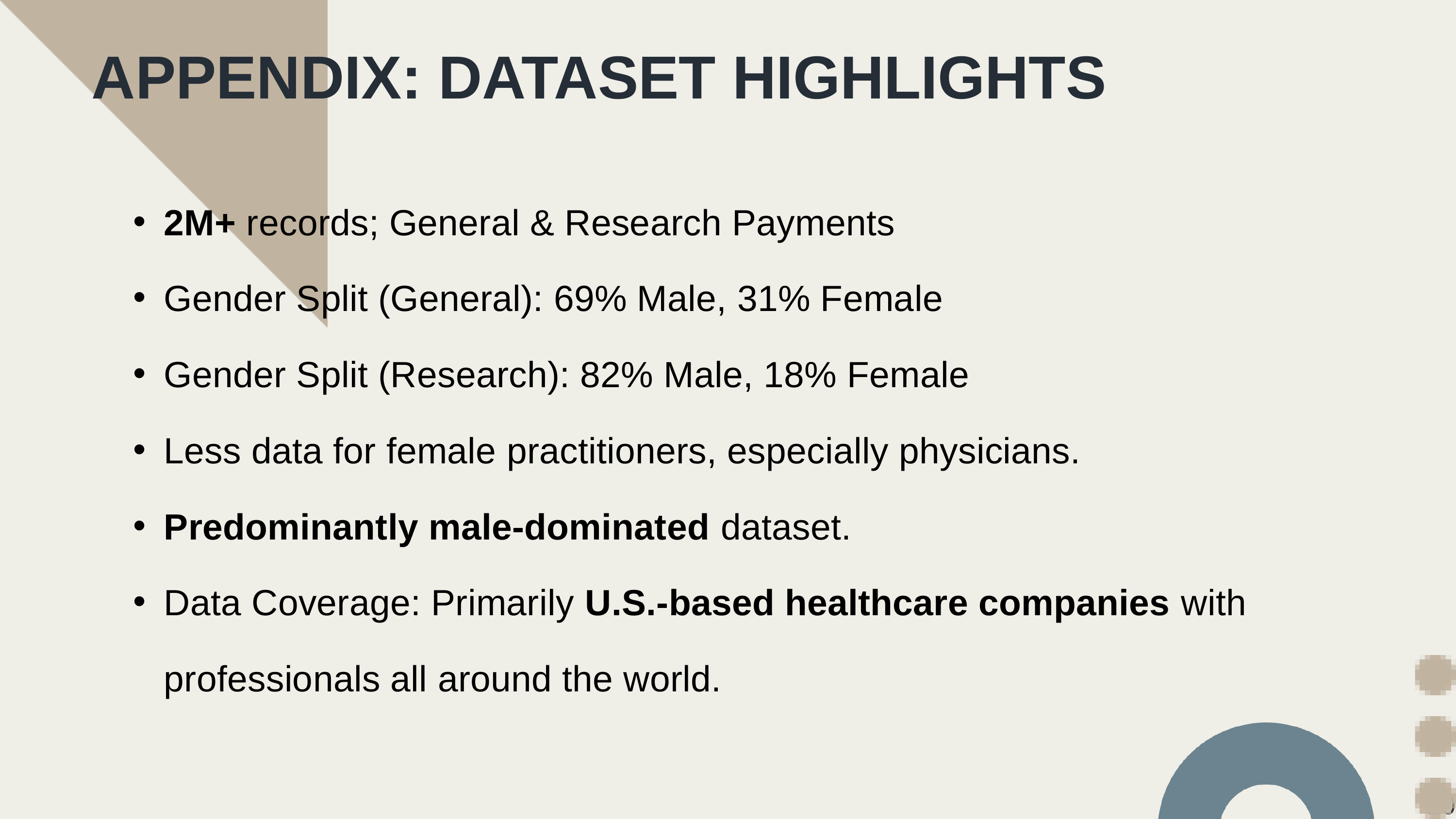

APPENDIX: DATASET HIGHLIGHTS
2M+ records; General & Research Payments
Gender Split (General): 69% Male, 31% Female
Gender Split (Research): 82% Male, 18% Female
Less data for female practitioners, especially physicians.
Predominantly male-dominated dataset.
Data Coverage: Primarily U.S.-based healthcare companies with professionals all around the world.

10